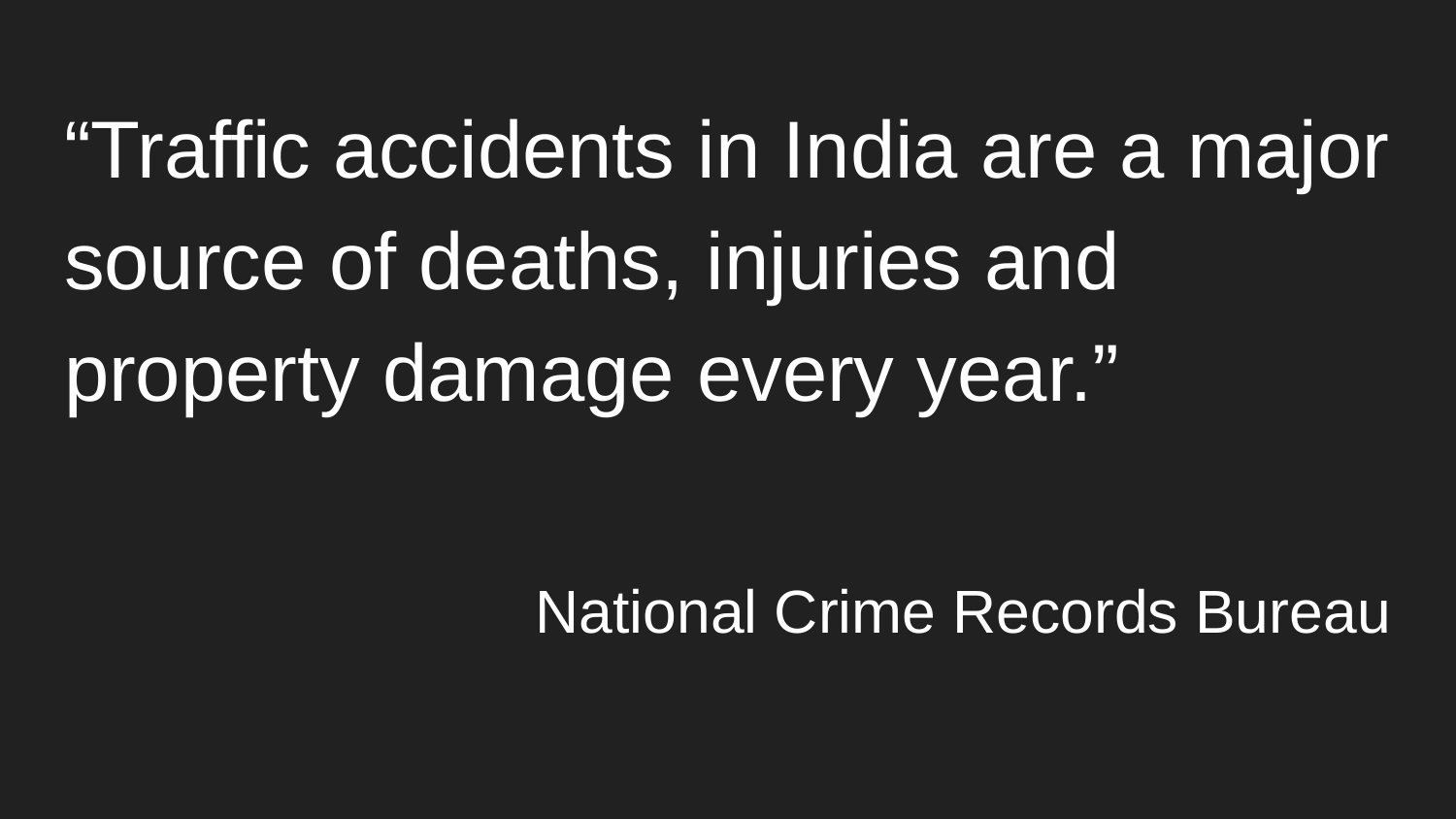

# “Traffic accidents in India are a major source of deaths, injuries and property damage every year.”

National Crime Records Bureau